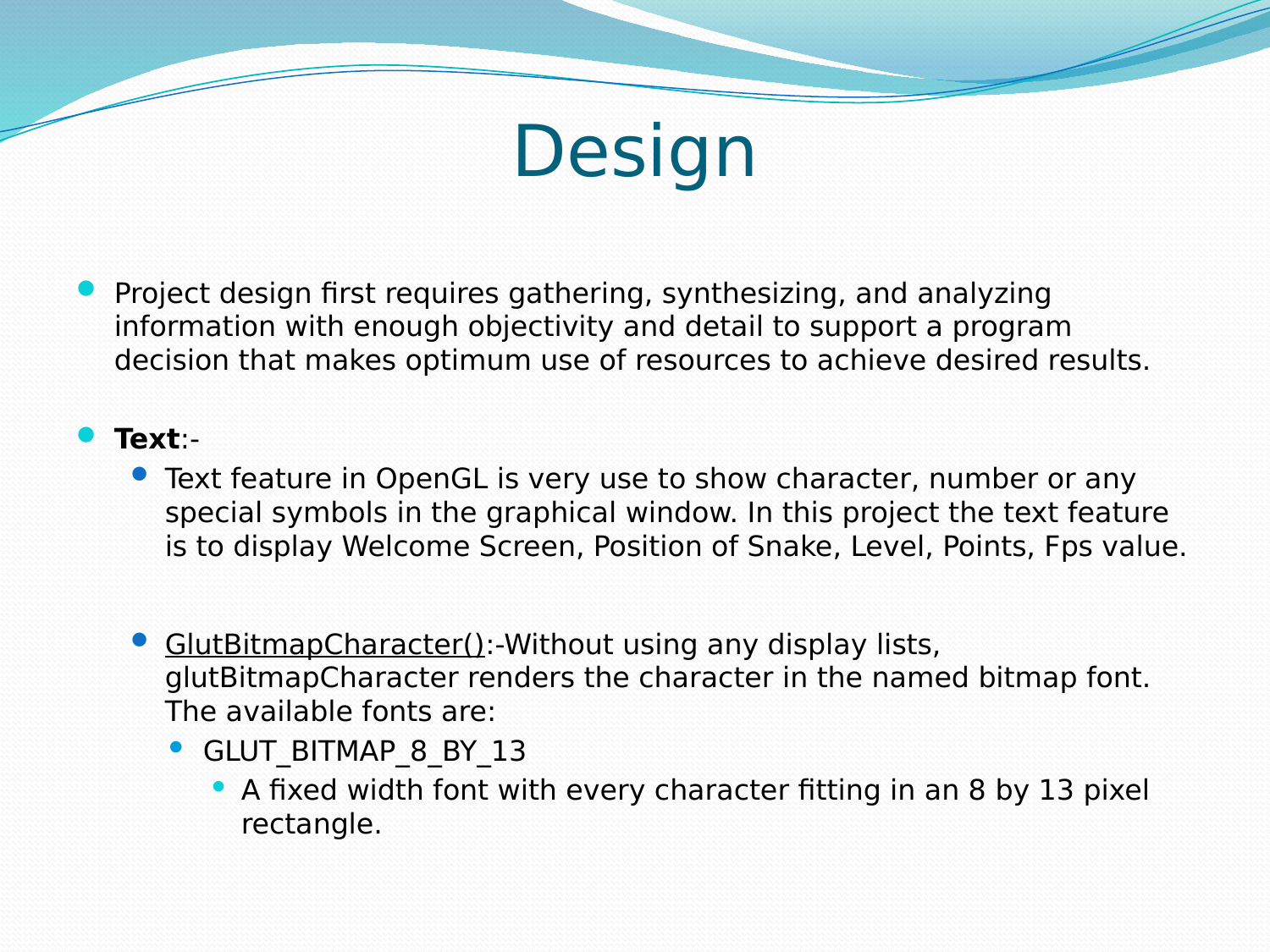

# Design
Project design first requires gathering, synthesizing, and analyzing information with enough objectivity and detail to support a program decision that makes optimum use of resources to achieve desired results.

Text:-
Text feature in OpenGL is very use to show character, number or any special symbols in the graphical window. In this project the text feature is to display Welcome Screen, Position of Snake, Level, Points, Fps value.

GlutBitmapCharacter():-Without using any display lists, glutBitmapCharacter renders the character in the named bitmap font. The available fonts are:
GLUT_BITMAP_8_BY_13
A fixed width font with every character fitting in an 8 by 13 pixel rectangle.